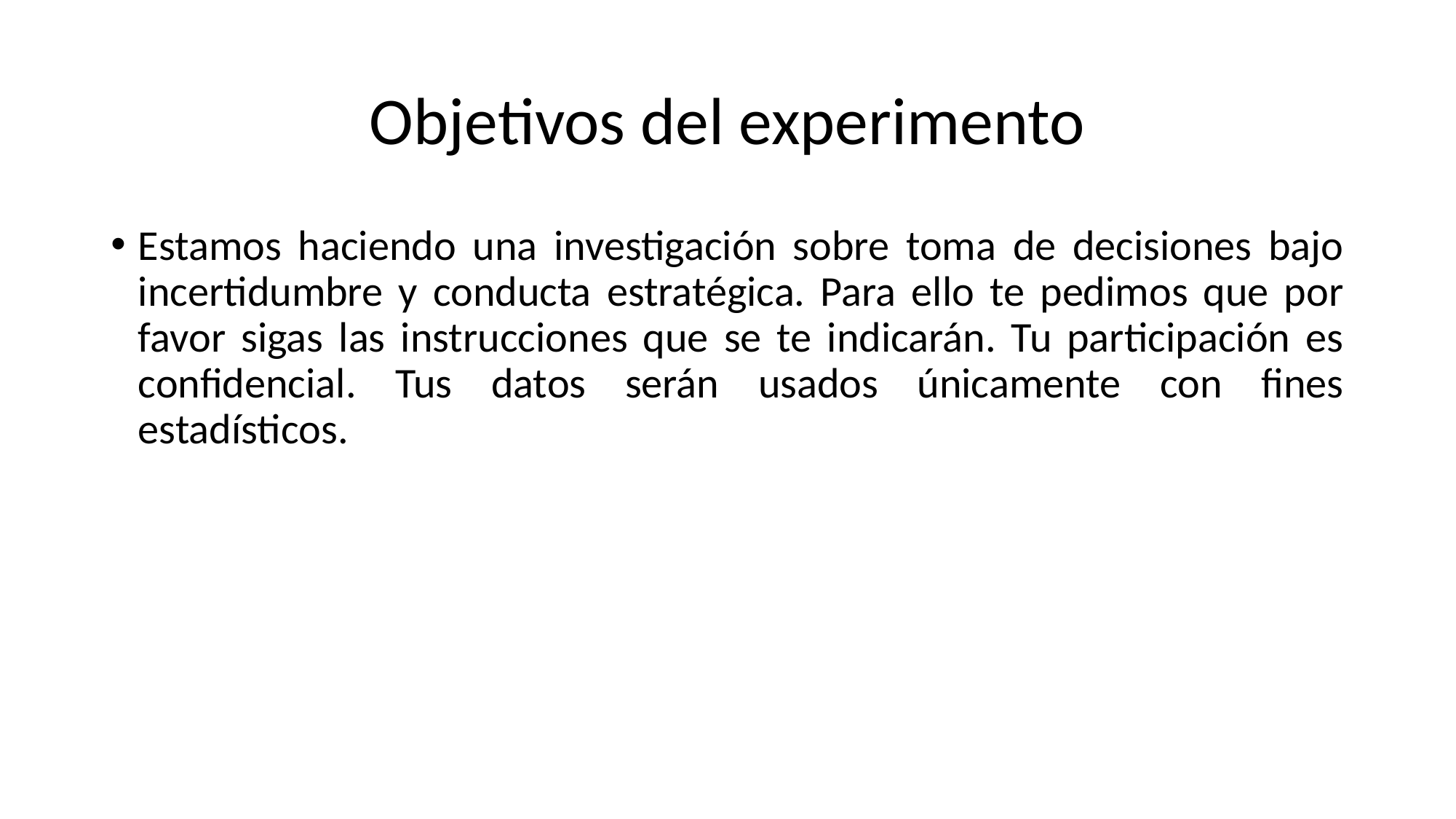

# Objetivos del experimento
Estamos haciendo una investigación sobre toma de decisiones bajo incertidumbre y conducta estratégica. Para ello te pedimos que por favor sigas las instrucciones que se te indicarán. Tu participación es confidencial. Tus datos serán usados únicamente con fines estadísticos.